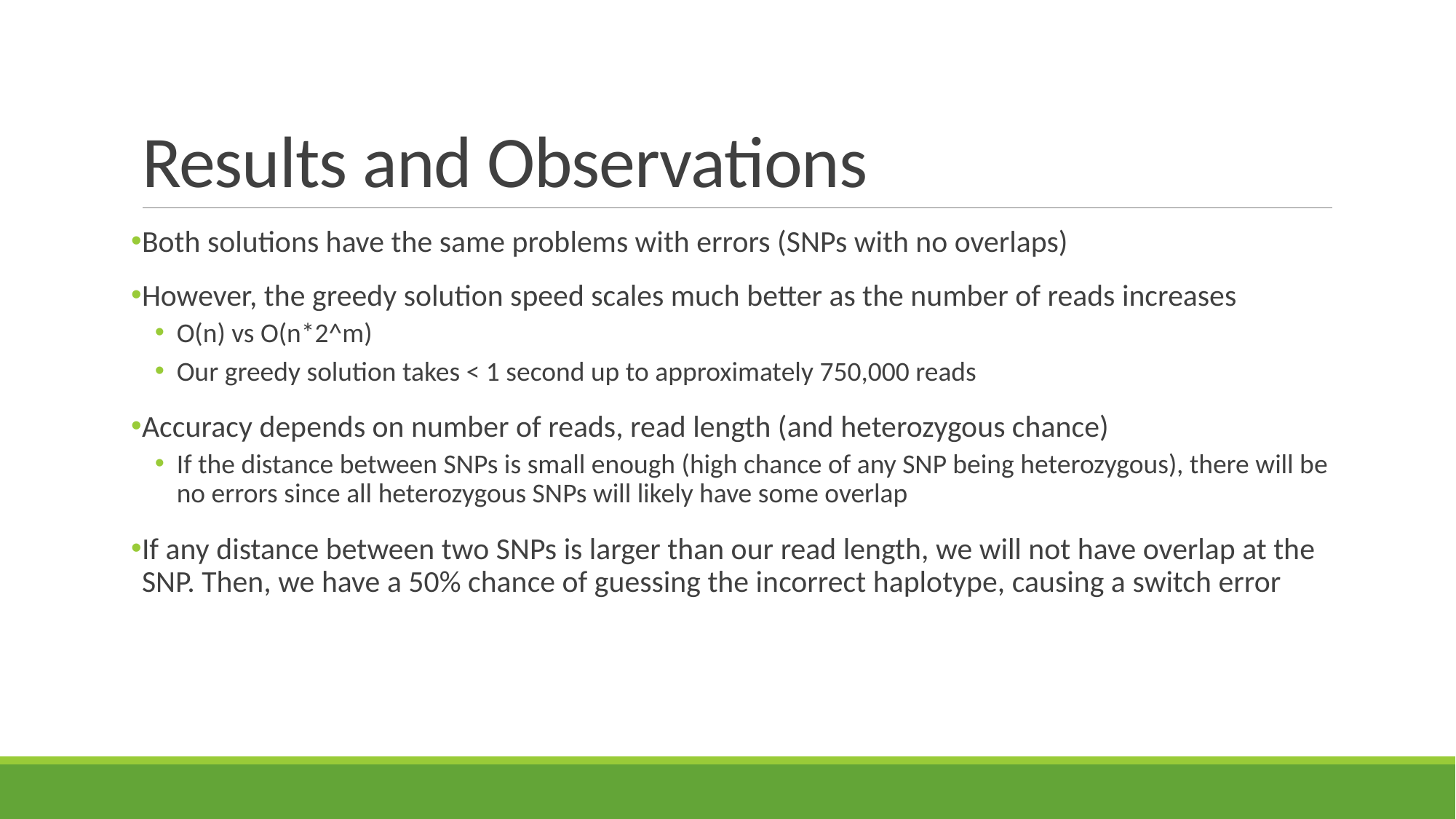

# Results and Observations
Both solutions have the same problems with errors (SNPs with no overlaps)
However, the greedy solution speed scales much better as the number of reads increases
O(n) vs O(n*2^m)
Our greedy solution takes < 1 second up to approximately 750,000 reads
Accuracy depends on number of reads, read length (and heterozygous chance)
If the distance between SNPs is small enough (high chance of any SNP being heterozygous), there will be no errors since all heterozygous SNPs will likely have some overlap
If any distance between two SNPs is larger than our read length, we will not have overlap at the SNP. Then, we have a 50% chance of guessing the incorrect haplotype, causing a switch error